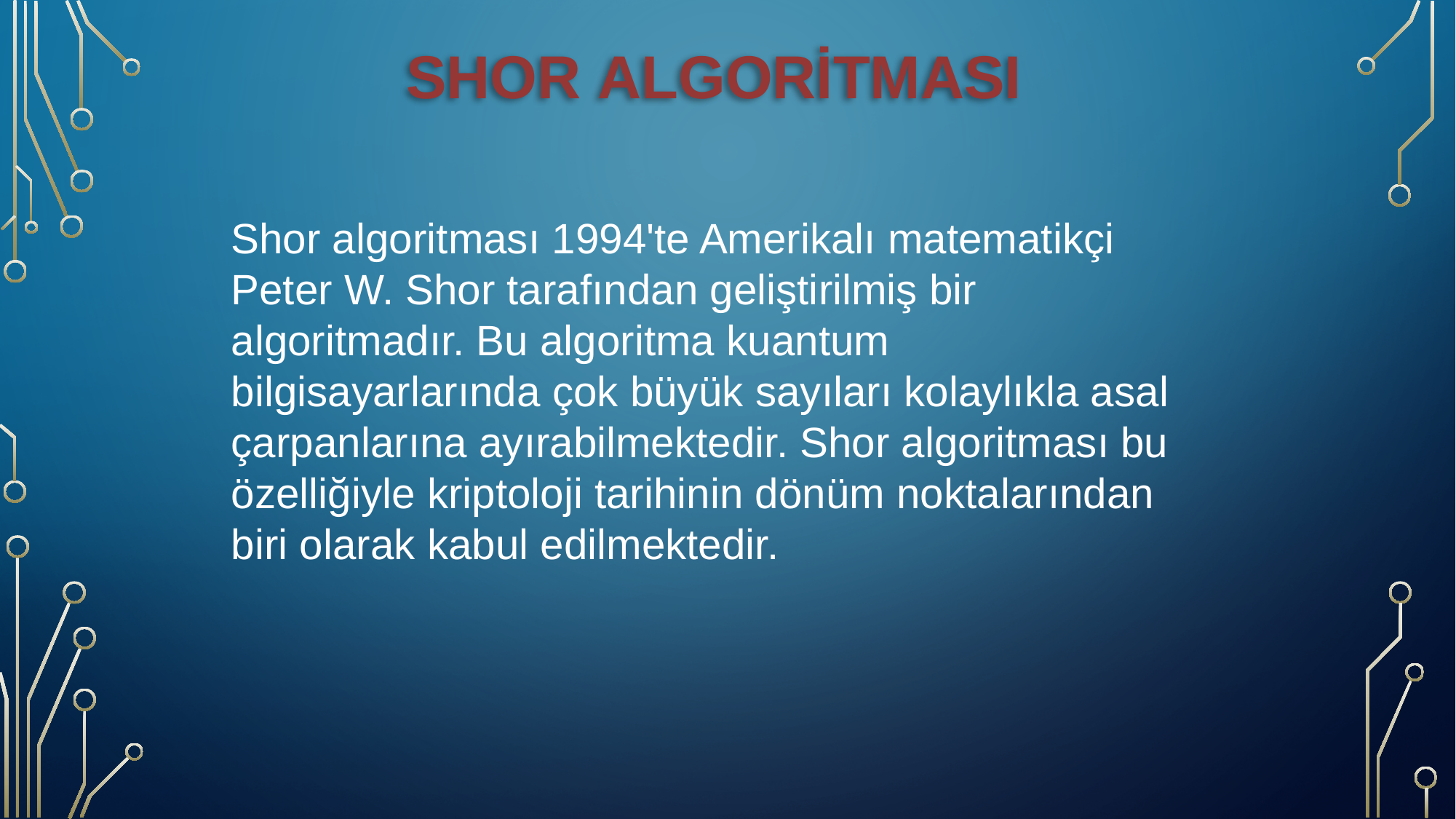

SHOR ALGORİTMASI
Shor algoritması 1994'te Amerikalı matematikçi Peter W. Shor tarafından geliştirilmiş bir algoritmadır. Bu algoritma kuantum bilgisayarlarında çok büyük sayıları kolaylıkla asal çarpanlarına ayırabilmektedir. Shor algoritması bu özelliğiyle kriptoloji tarihinin dönüm noktalarından biri olarak kabul edilmektedir.